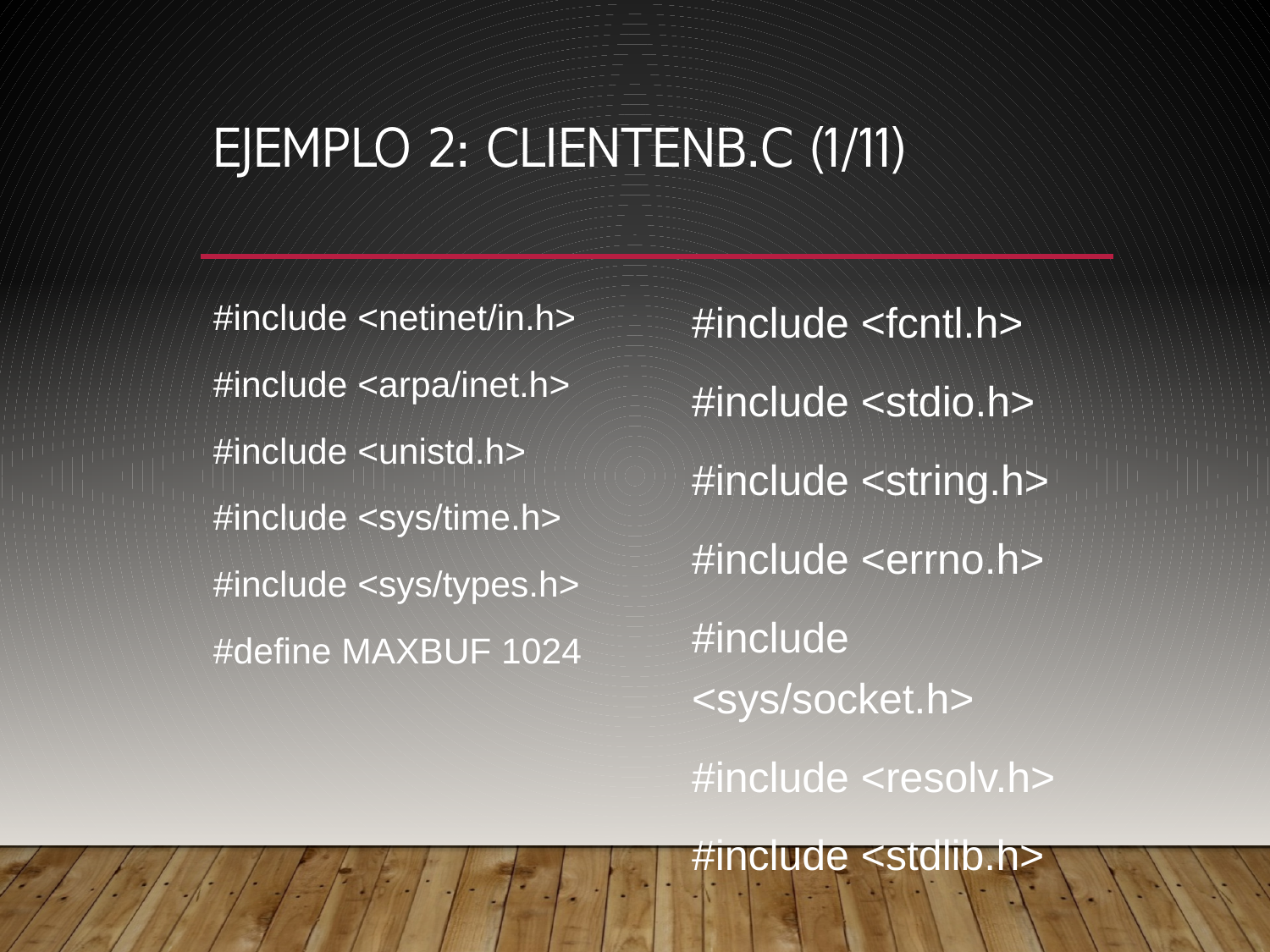

# Ejemplo 2: clienteNB.c (1/11)
#include <netinet/in.h>
#include <arpa/inet.h>
#include <unistd.h>
#include <sys/time.h>
#include <sys/types.h>
#define MAXBUF 1024
#include <fcntl.h>
#include <stdio.h>
#include <string.h>
#include <errno.h>
#include <sys/socket.h>
#include <resolv.h>
#include <stdlib.h>